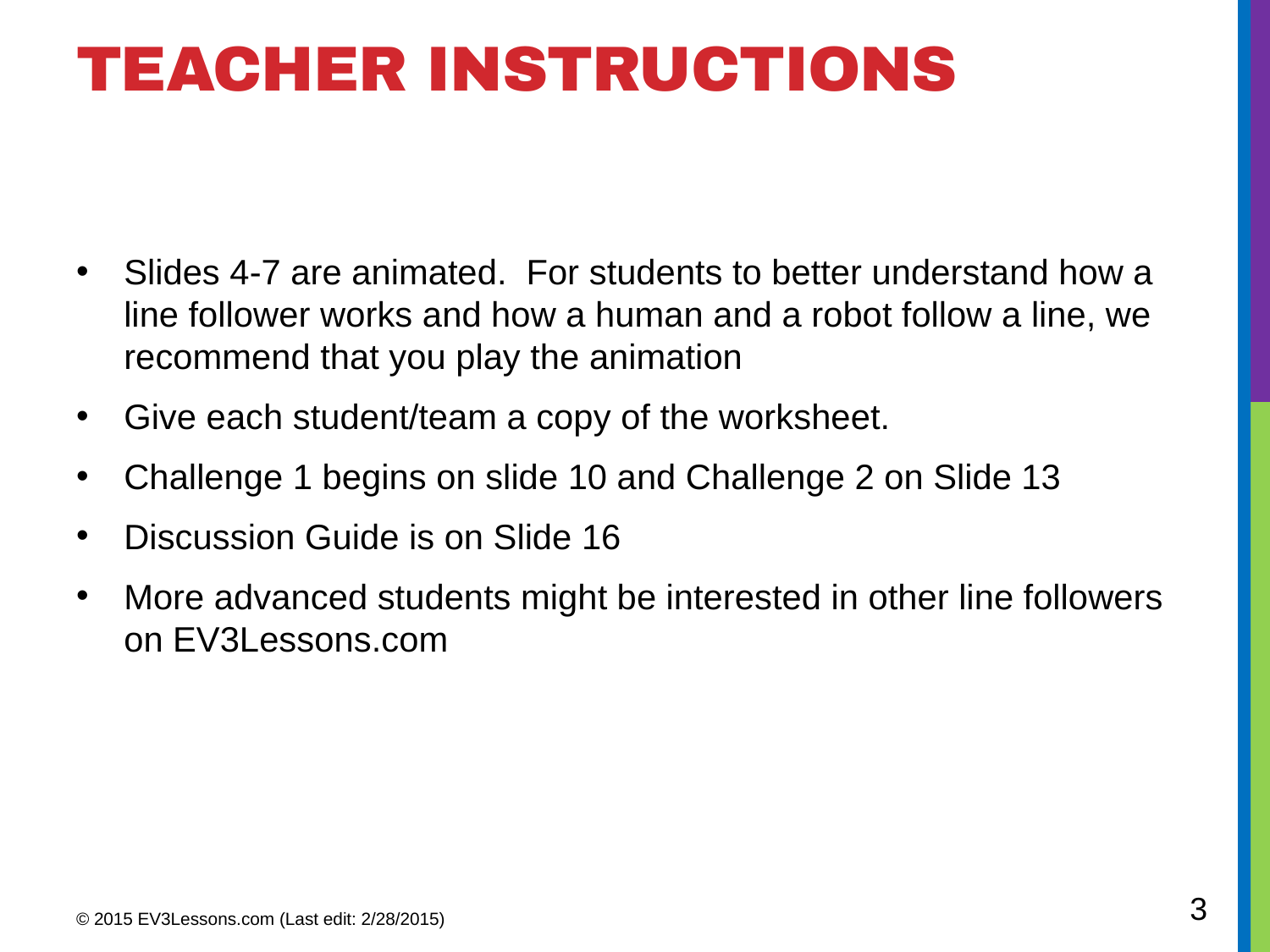

# TEACHER INSTRUCTIONS
Slides 4-7 are animated.  For students to better understand how a line follower works and how a human and a robot follow a line, we recommend that you play the animation
Give each student/team a copy of the worksheet.
Challenge 1 begins on slide 10 and Challenge 2 on Slide 13
Discussion Guide is on Slide 16
More advanced students might be interested in other line followers on EV3Lessons.com

3
© 2015 EV3Lessons.com (Last edit: 2/28/2015)